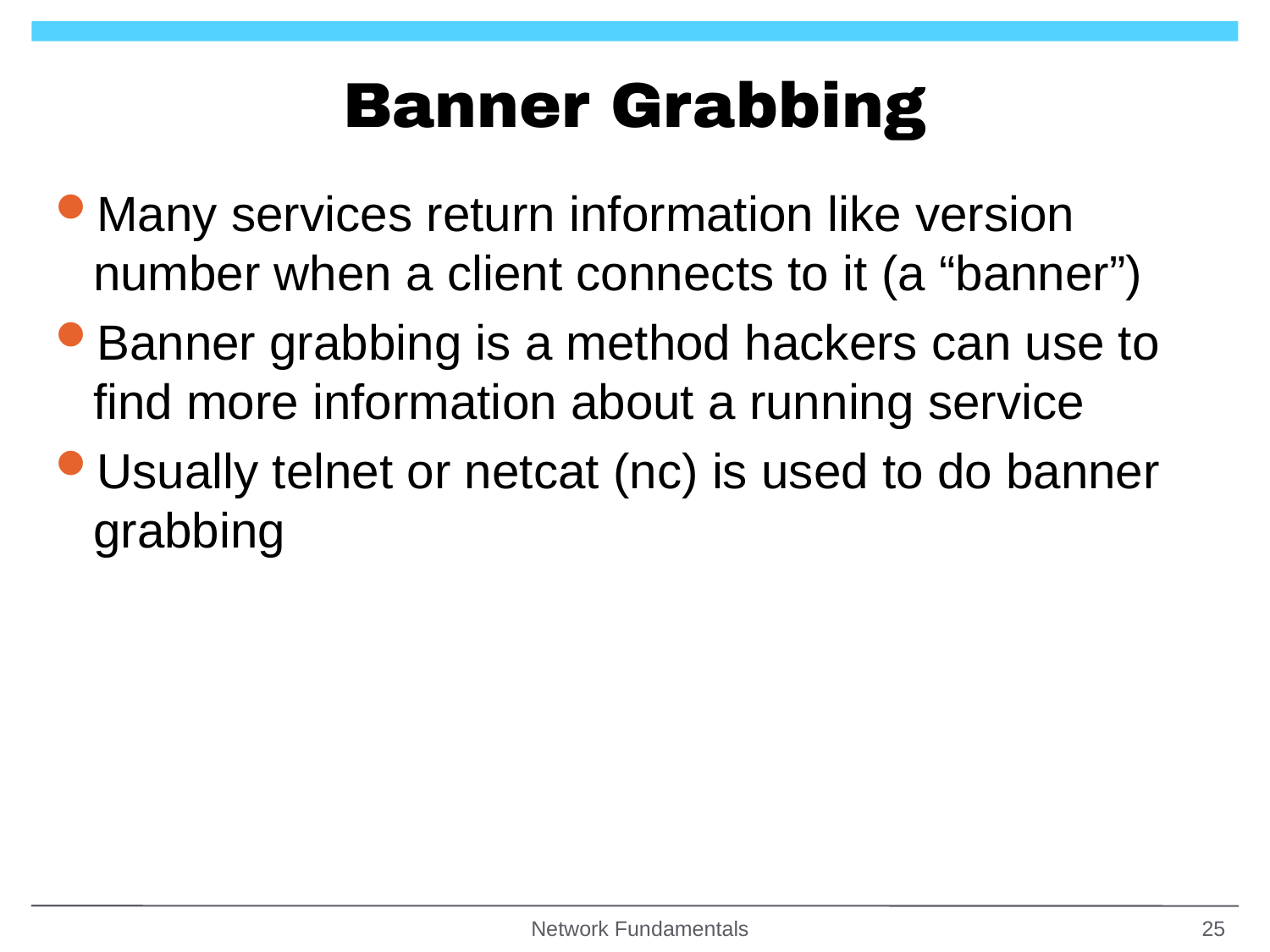

# Banner Grabbing
Many services return information like version number when a client connects to it (a “banner”)
Banner grabbing is a method hackers can use to find more information about a running service
Usually telnet or netcat (nc) is used to do banner grabbing

Network Fundamentals
25